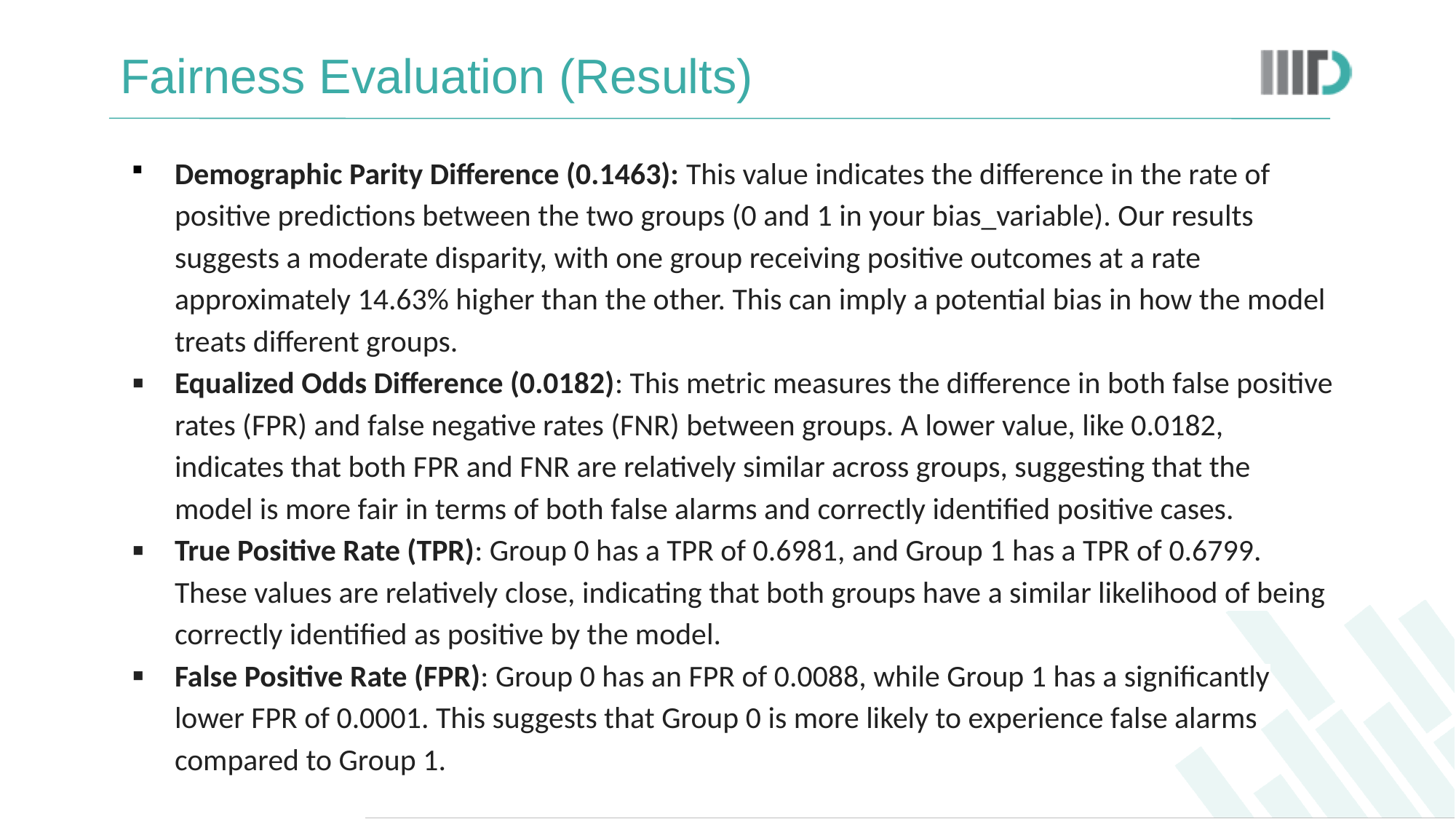

# Fairness Evaluation (Results)
Demographic Parity Difference (0.1463): This value indicates the difference in the rate of positive predictions between the two groups (0 and 1 in your bias_variable). Our results suggests a moderate disparity, with one group receiving positive outcomes at a rate approximately 14.63% higher than the other. This can imply a potential bias in how the model treats different groups.
Equalized Odds Difference (0.0182): This metric measures the difference in both false positive rates (FPR) and false negative rates (FNR) between groups. A lower value, like 0.0182, indicates that both FPR and FNR are relatively similar across groups, suggesting that the model is more fair in terms of both false alarms and correctly identified positive cases.
True Positive Rate (TPR): Group 0 has a TPR of 0.6981, and Group 1 has a TPR of 0.6799. These values are relatively close, indicating that both groups have a similar likelihood of being correctly identified as positive by the model.
False Positive Rate (FPR): Group 0 has an FPR of 0.0088, while Group 1 has a significantly lower FPR of 0.0001. This suggests that Group 0 is more likely to experience false alarms compared to Group 1.